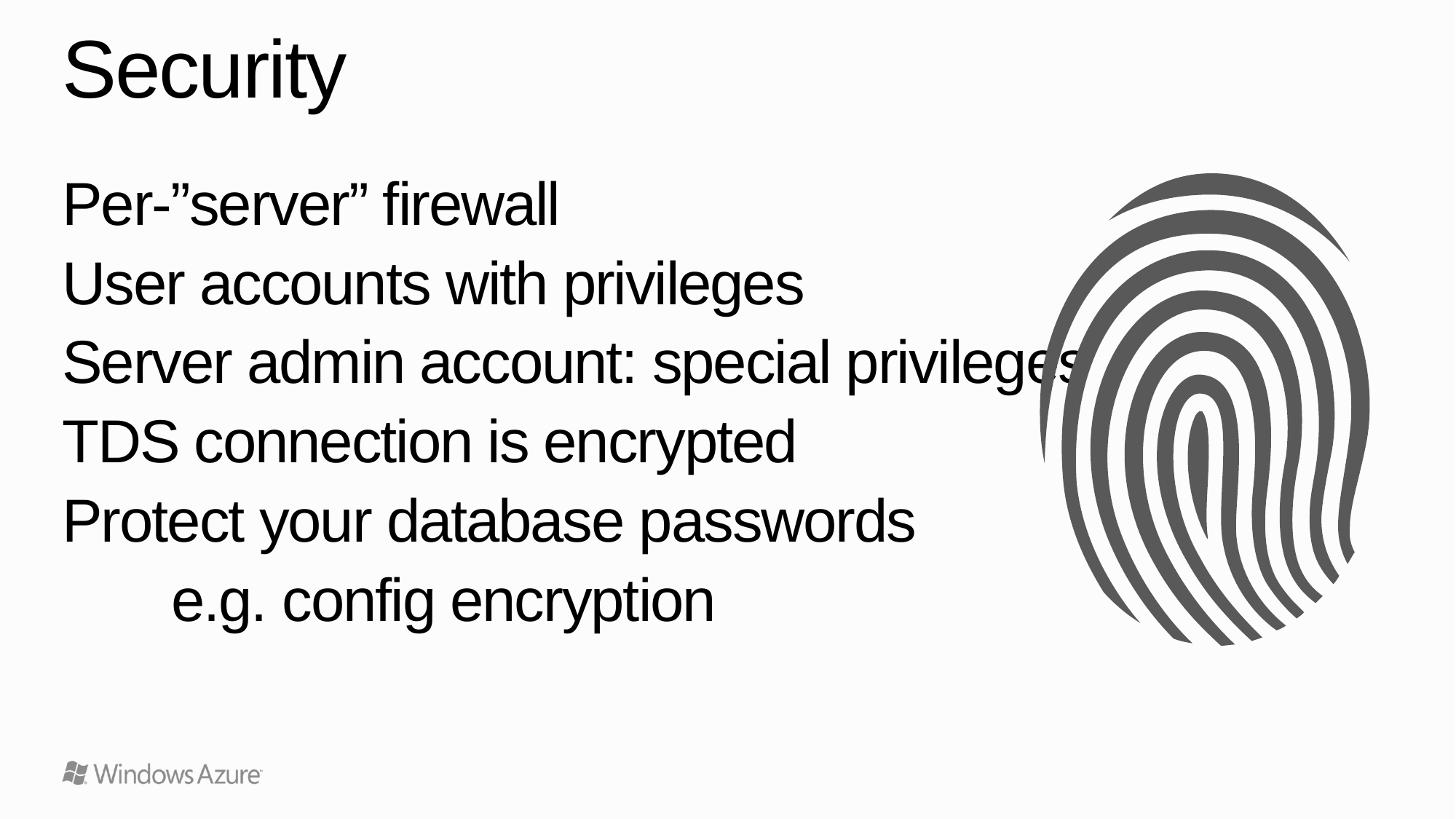

# Security
Per-”server” firewall
User accounts with privileges
Server admin account: special privileges
TDS connection is encrypted
Protect your database passwords
	e.g. config encryption